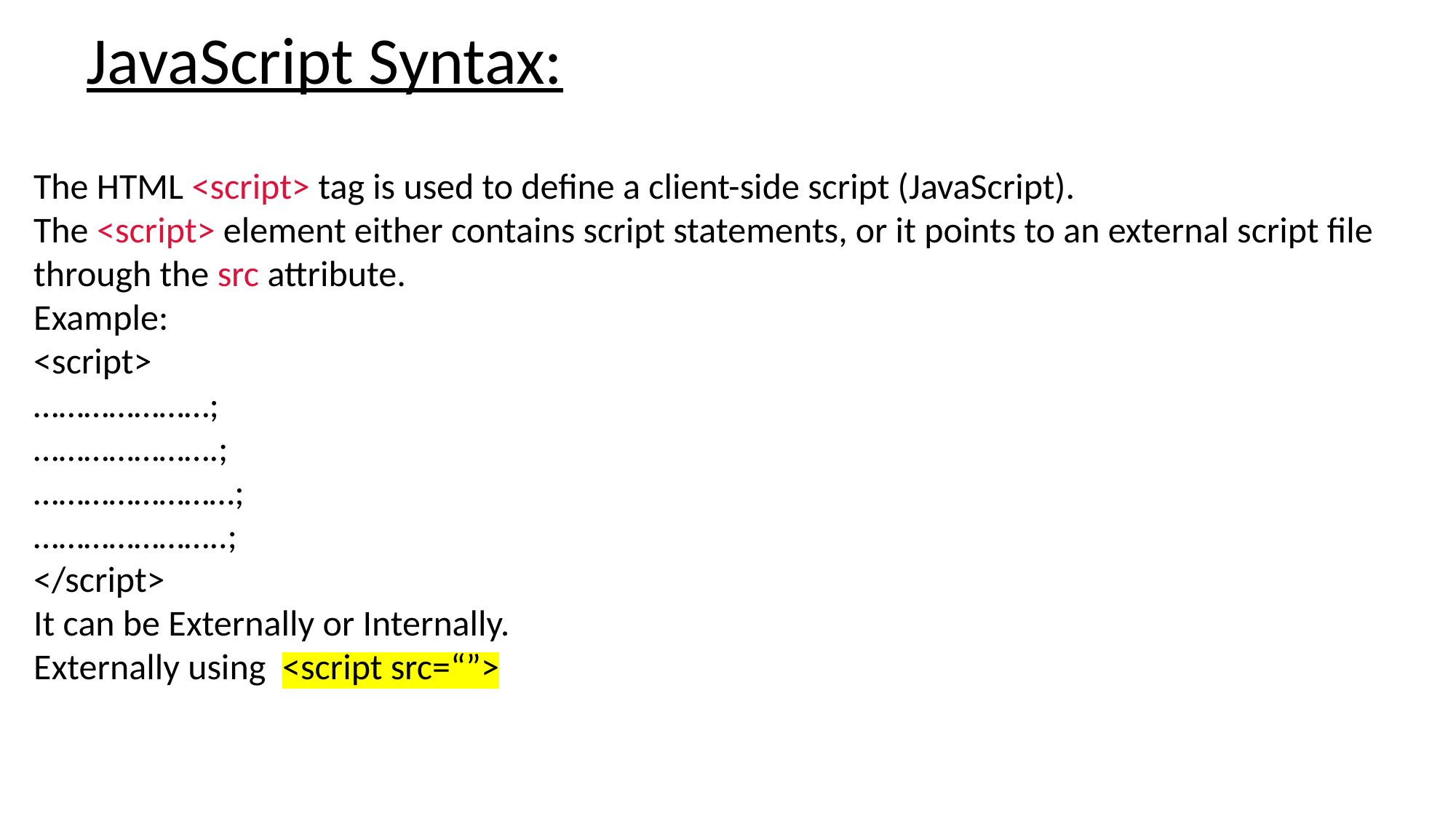

# JavaScript Syntax:
The HTML <script> tag is used to define a client-side script (JavaScript).
The <script> element either contains script statements, or it points to an external script file through the src attribute.
Example:
<script>
…………………;
………………….;
……………………;
…………………..;
</script>
It can be Externally or Internally.
Externally using  <script src=“”>